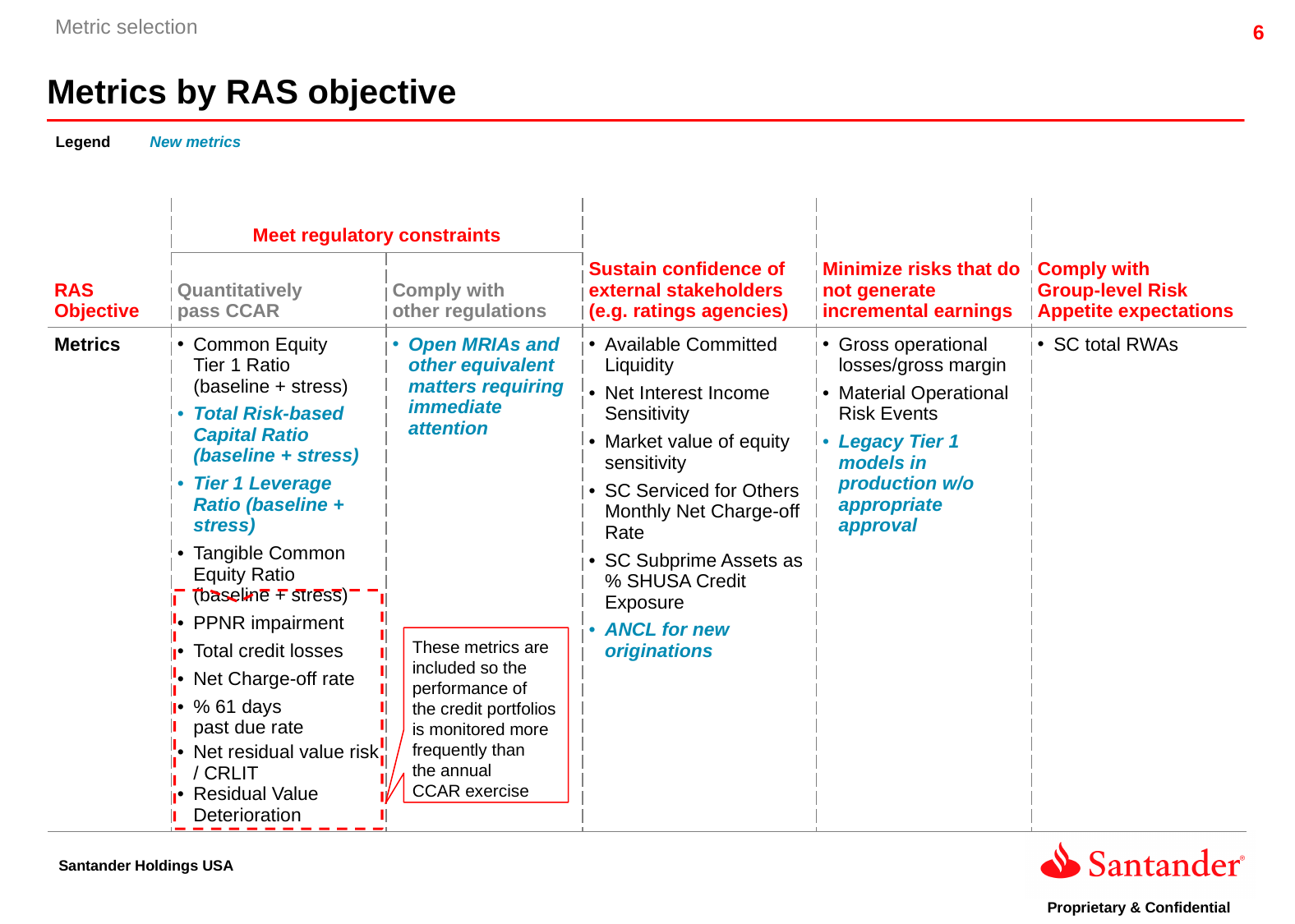

Metric selection
Metrics by RAS objective
Legend
New metrics
| RAS Objective | Meet regulatory constraints |  | Sustain confidence of external stakeholders (e.g. ratings agencies) | Minimize risks that do not generate incremental earnings | Comply with Group-level Risk Appetite expectations |
| --- | --- | --- | --- | --- | --- |
|  | Quantitatively pass CCAR | Comply with other regulations |  |  |  |
| Metrics | Common Equity Tier 1 Ratio (baseline + stress) Total Risk-based Capital Ratio (baseline + stress) Tier 1 Leverage Ratio (baseline + stress) Tangible Common Equity Ratio (baseline + stress) PPNR impairment Total credit losses Net Charge-off rate % 61 days past due rate Net residual value risk / CRLIT Residual Value Deterioration | Open MRIAs and other equivalent matters requiring immediate attention | Available Committed Liquidity Net Interest Income Sensitivity Market value of equity sensitivity SC Serviced for Others Monthly Net Charge-off Rate SC Subprime Assets as % SHUSA Credit Exposure ANCL for new originations | Gross operational losses/gross margin Material Operational Risk Events Legacy Tier 1 models in production w/o appropriate approval | SC total RWAs |

These metrics are included so the performance of
the credit portfolios is monitored more frequently than
the annual
CCAR exercise